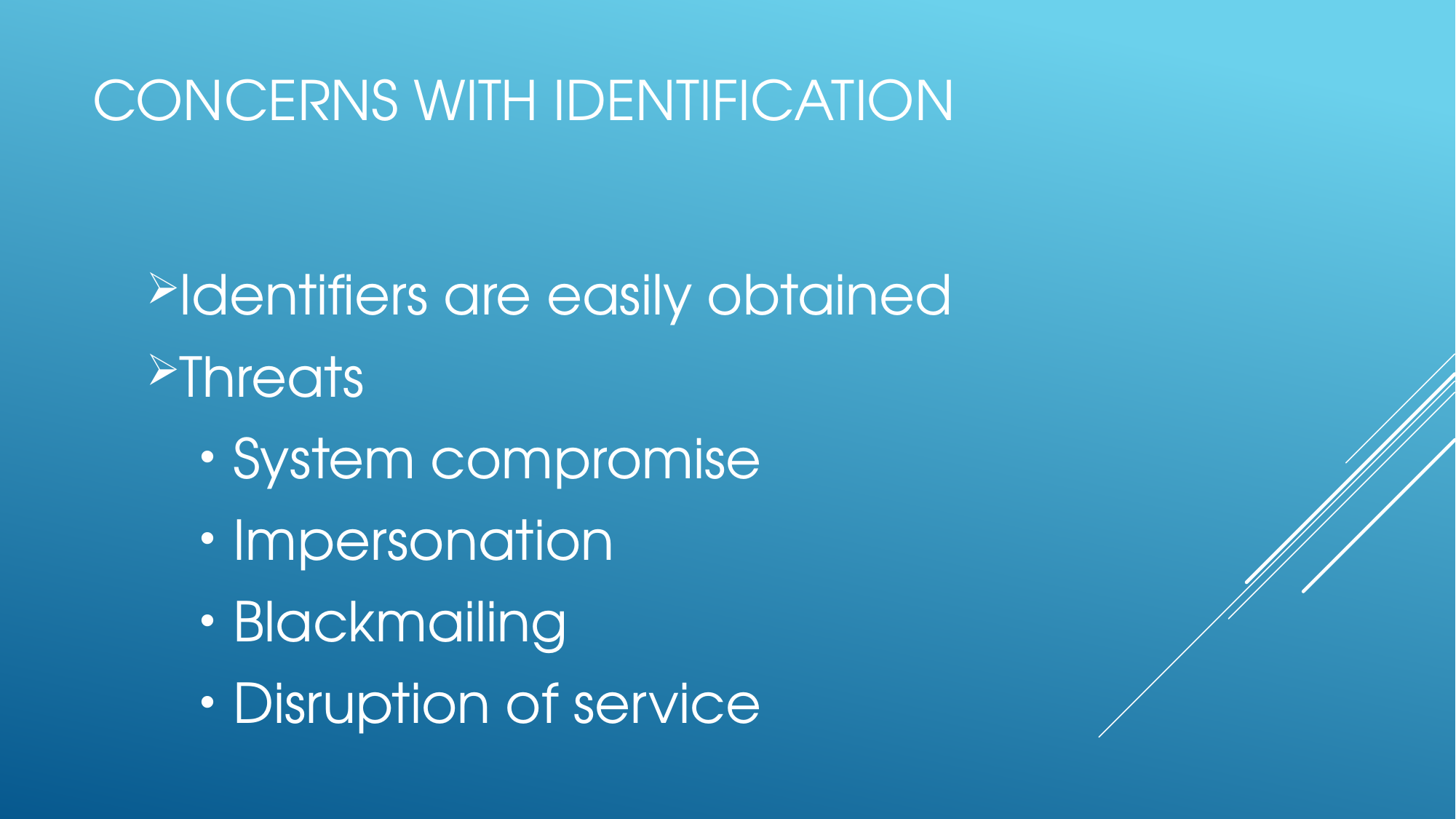

# Concerns with identification

Identifiers are easily obtained
Threats
System compromise
Impersonation
Blackmailing
Disruption of service